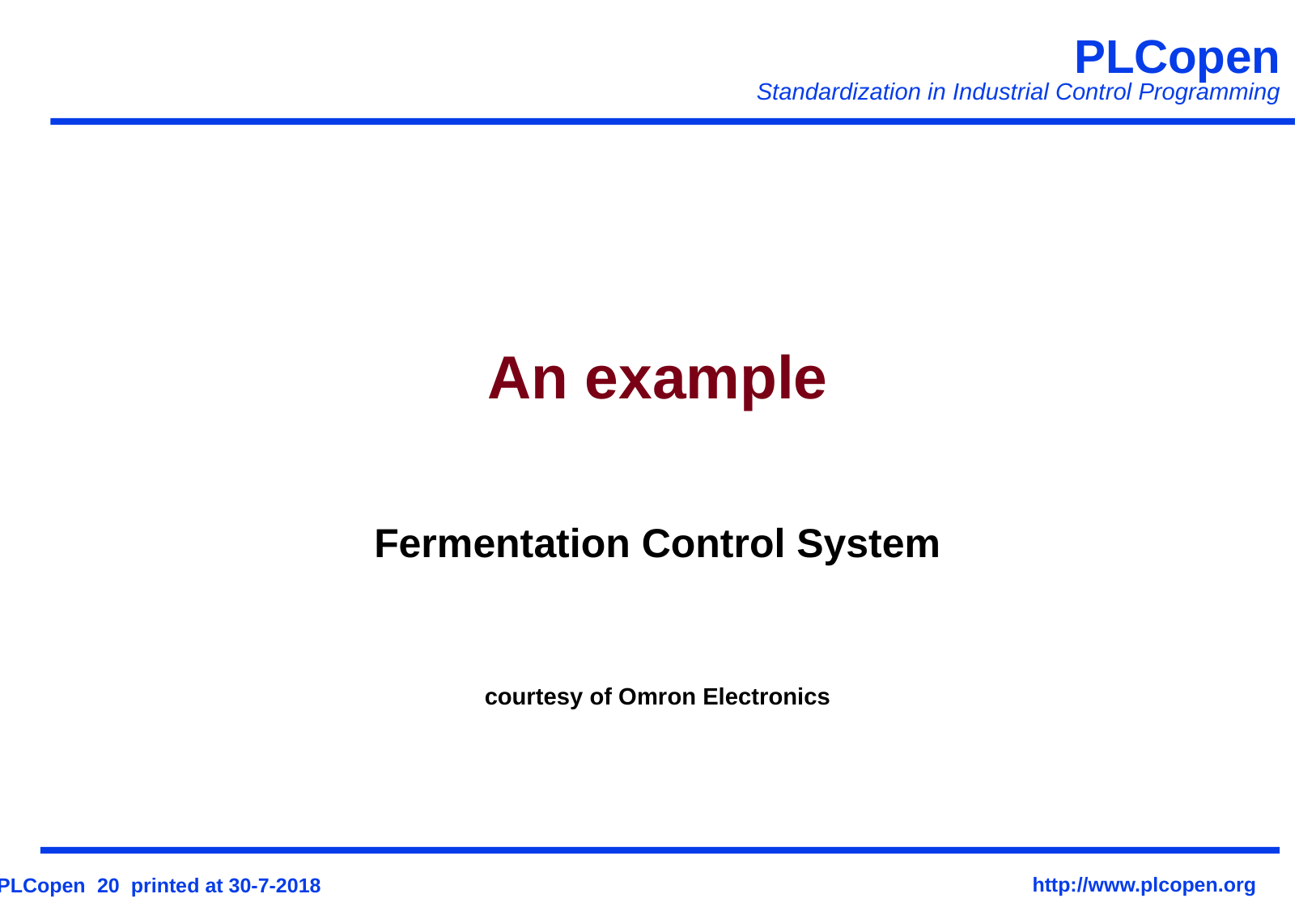

# An example
Fermentation Control System

courtesy of Omron Electronics